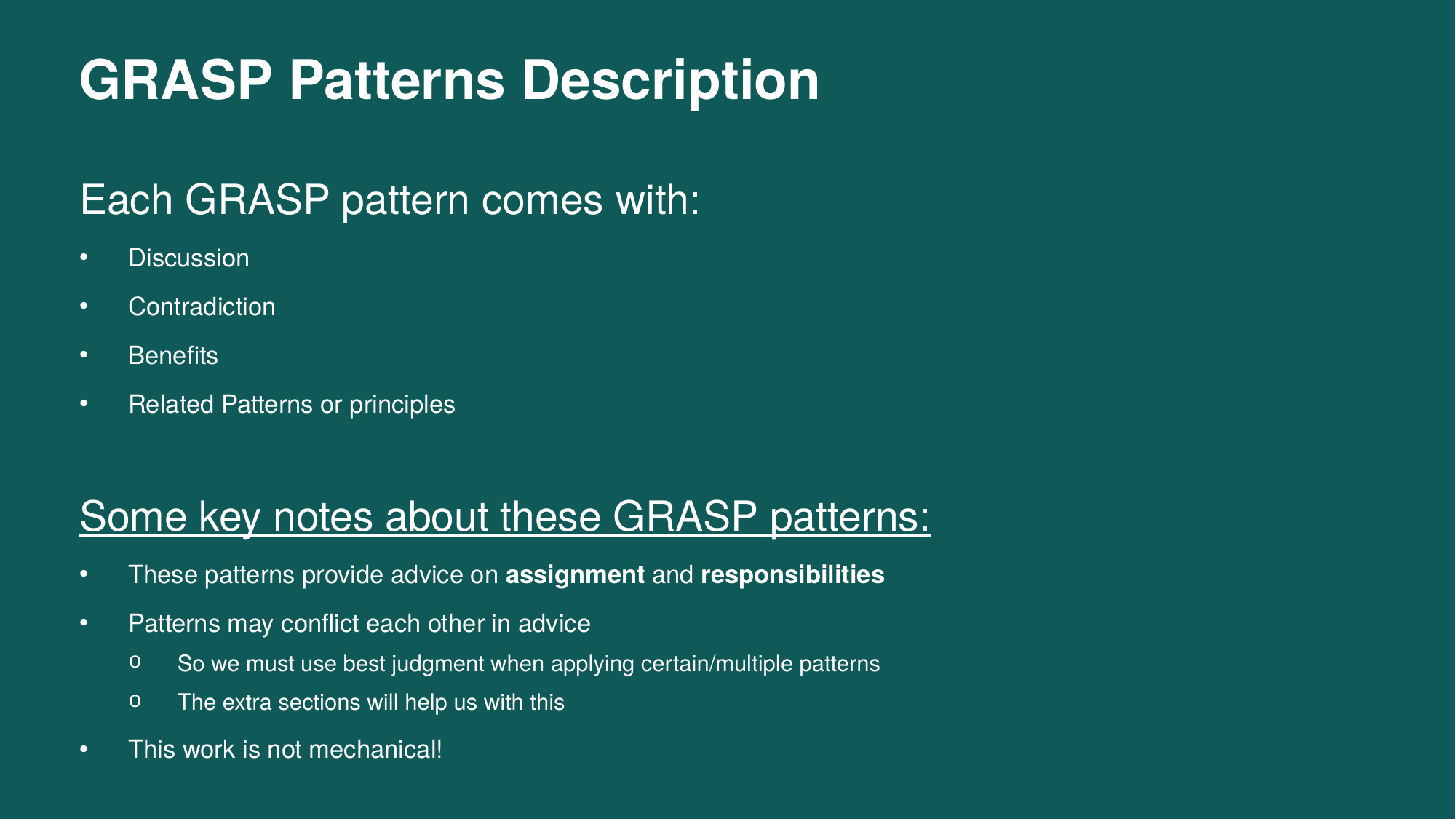

# GRASP Patterns Description
Each GRASP pattern comes with:
Discussion
Contradiction
Benefits
Related Patterns or principles

Some key notes about these GRASP patterns:
These patterns provide advice on assignment and responsibilities
Patterns may conflict each other in advice
So we must use best judgment when applying certain/multiple patterns
The extra sections will help us with this
This work is not mechanical!